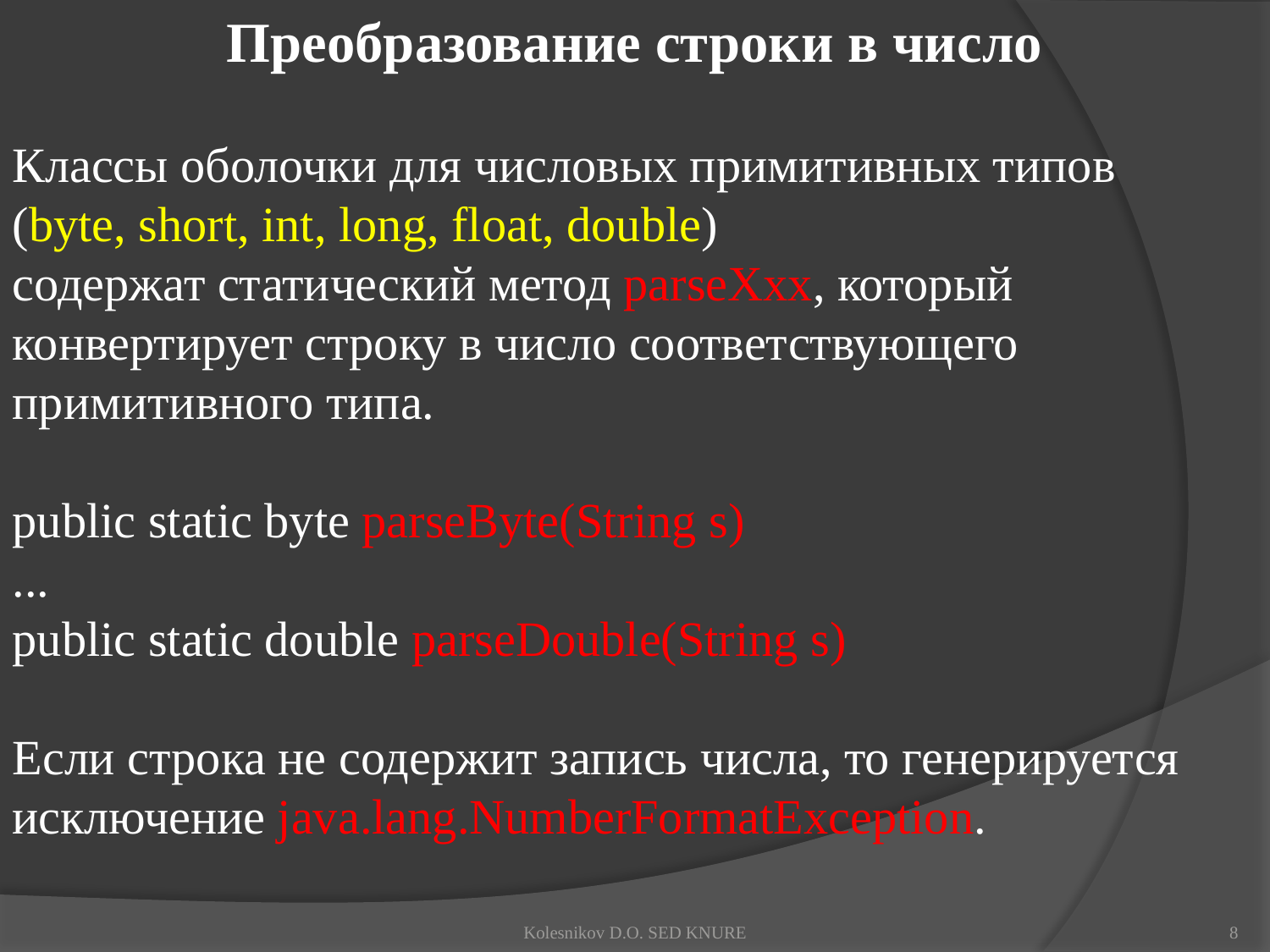

Преобразование строки в число

Классы оболочки для числовых примитивных типов
(byte, short, int, long, float, double)
содержат статический метод parseXxx, который конвертирует строку в число соответствующего примитивного типа.

public static byte parseByte(String s)
...
public static double parseDouble(String s)

Если строка не содержит запись числа, то генерируется исключение java.lang.NumberFormatException.
Kolesnikov D.O. SED KNURE
8